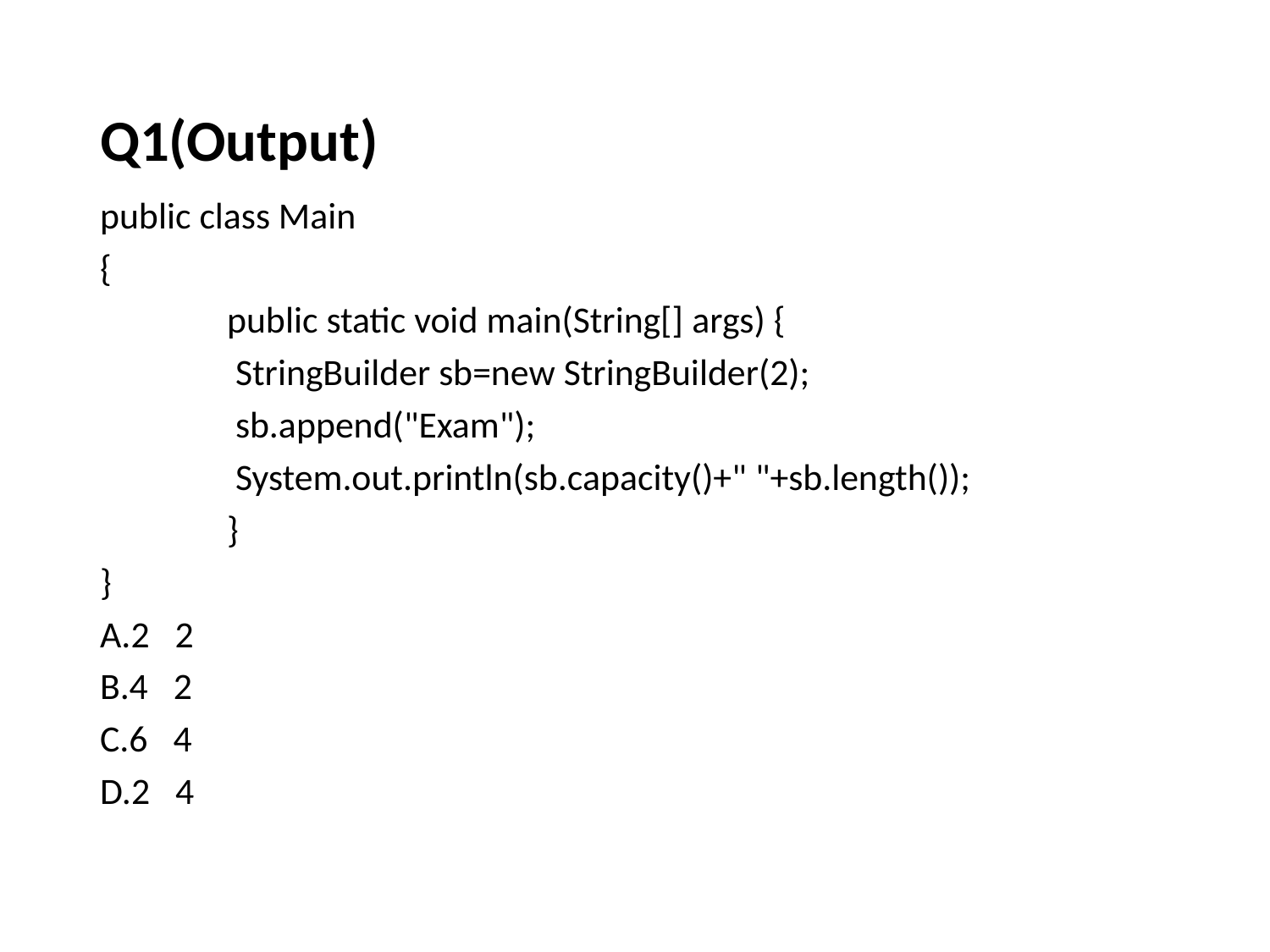

# Q1(Output)
public class Main
{
	public static void main(String[] args) {
	 StringBuilder sb=new StringBuilder(2);
	 sb.append("Exam");
	 System.out.println(sb.capacity()+" "+sb.length());
	}
}
2   2
4   2
6   4
2   4